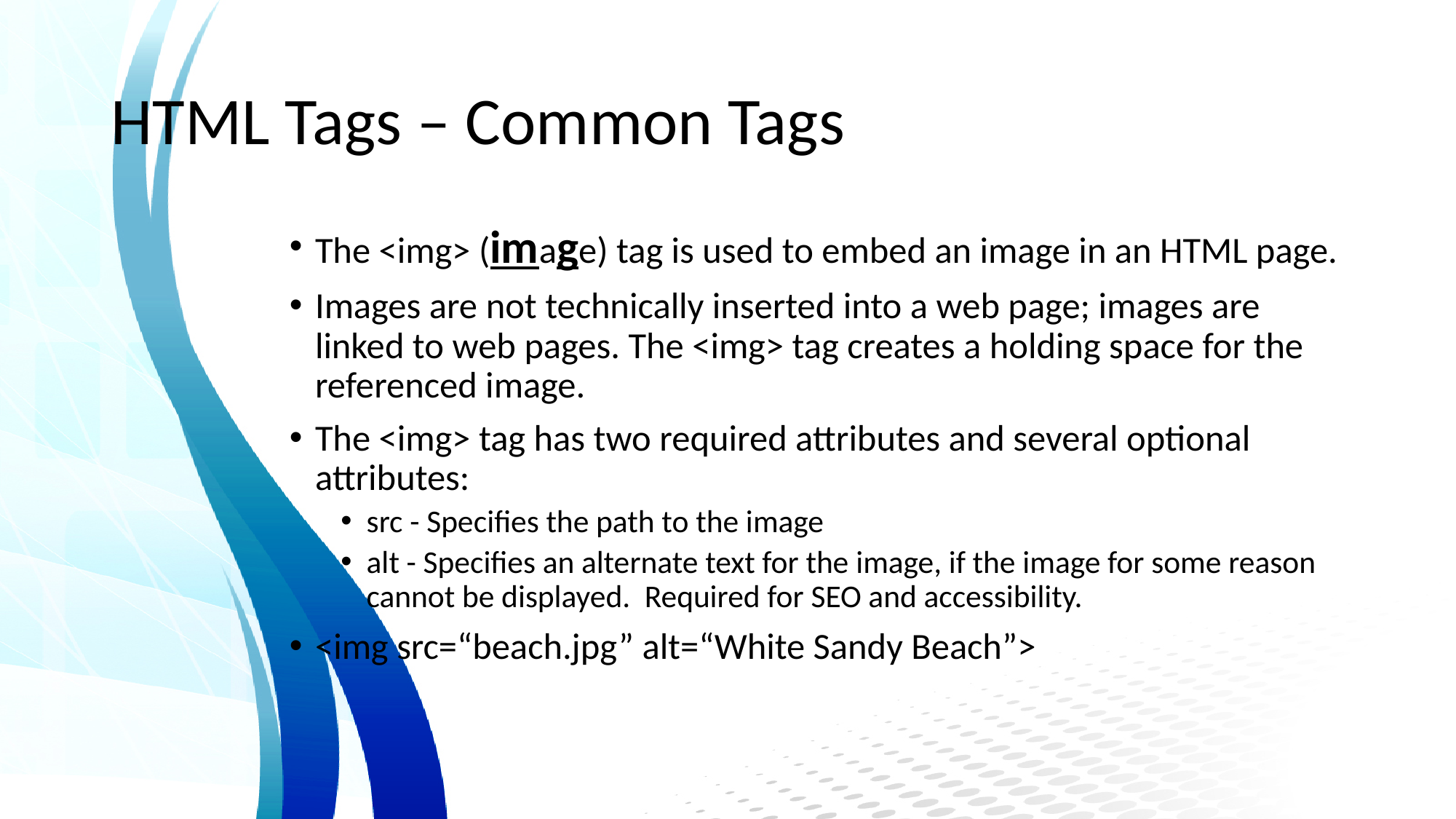

# HTML Tags – Common Tags
The <img> (image) tag is used to embed an image in an HTML page.
Images are not technically inserted into a web page; images are linked to web pages. The <img> tag creates a holding space for the referenced image.
The <img> tag has two required attributes and several optional attributes:
src - Specifies the path to the image
alt - Specifies an alternate text for the image, if the image for some reason cannot be displayed.  Required for SEO and accessibility.
<img src=“beach.jpg” alt=“White Sandy Beach”>